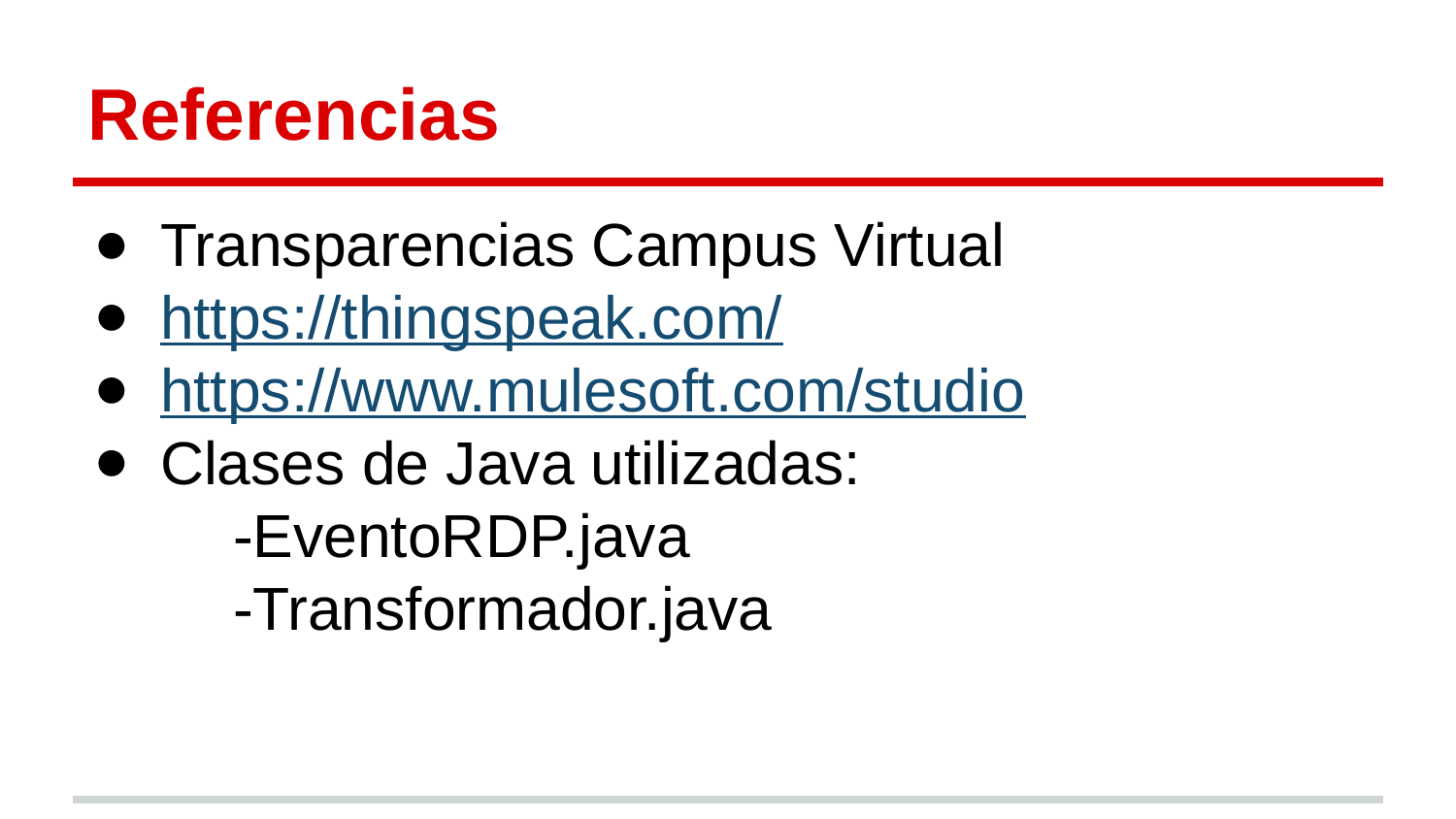

# Referencias
Transparencias Campus Virtual
https://thingspeak.com/
https://www.mulesoft.com/studio
Clases de Java utilizadas:
	-EventoRDP.java
	-Transformador.java